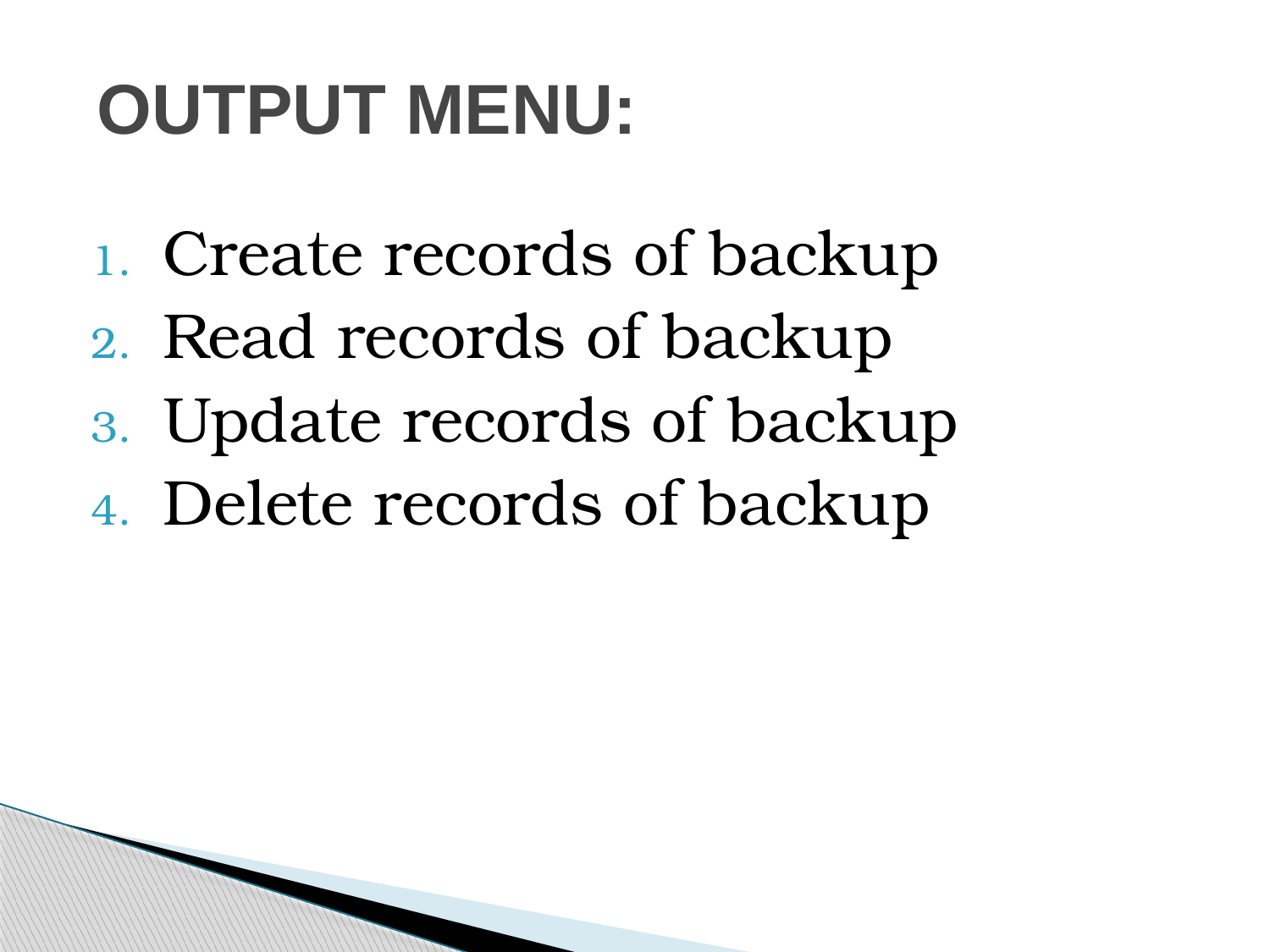

# OUTPUT MENU:
Create records of backup
Read records of backup
Update records of backup
Delete records of backup